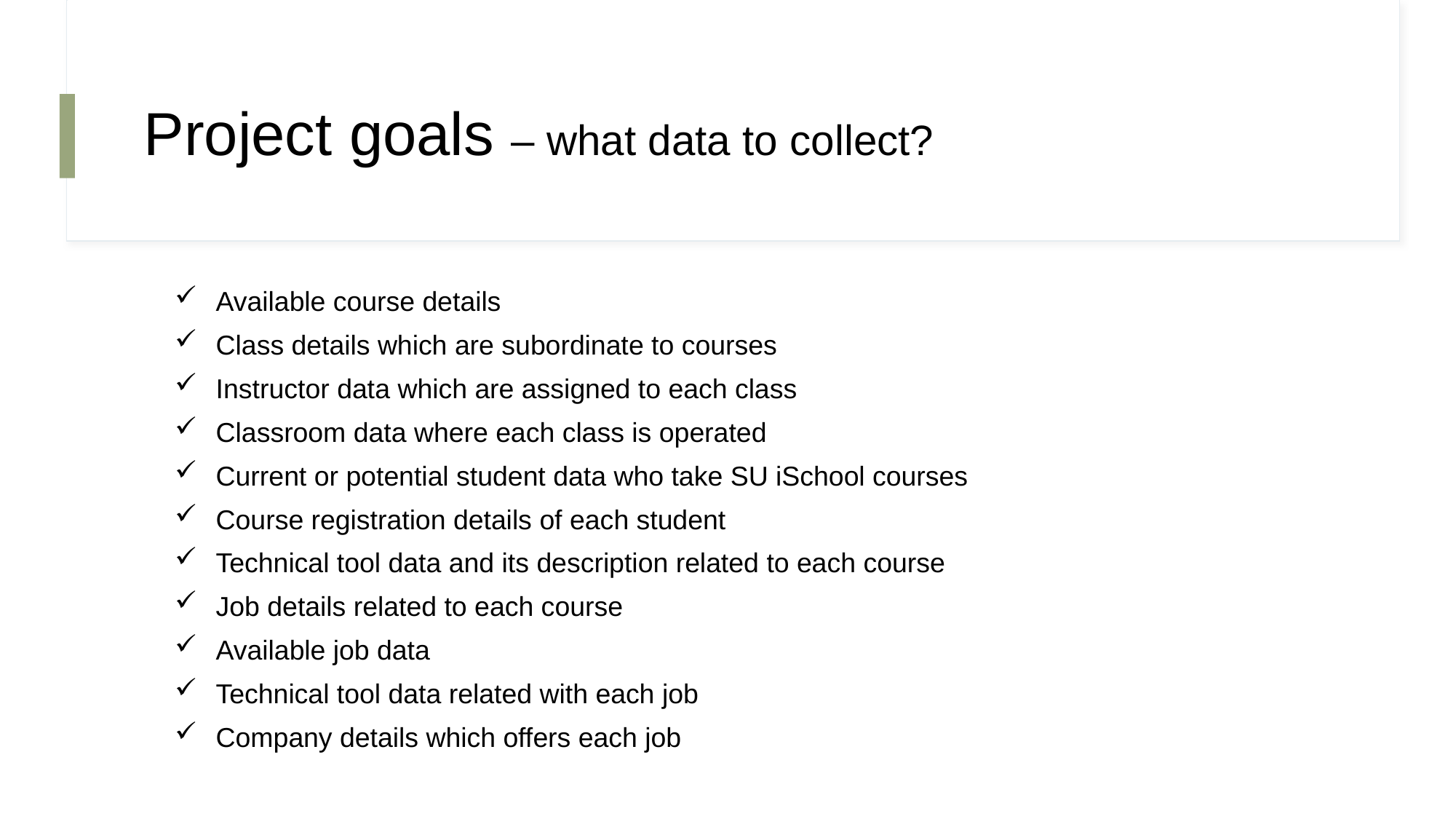

# Project goals – what data to collect?

Available course details
Class details which are subordinate to courses
Instructor data which are assigned to each class
Classroom data where each class is operated
Current or potential student data who take SU iSchool courses
Course registration details of each student
Technical tool data and its description related to each course
Job details related to each course
Available job data
Technical tool data related with each job
Company details which offers each job